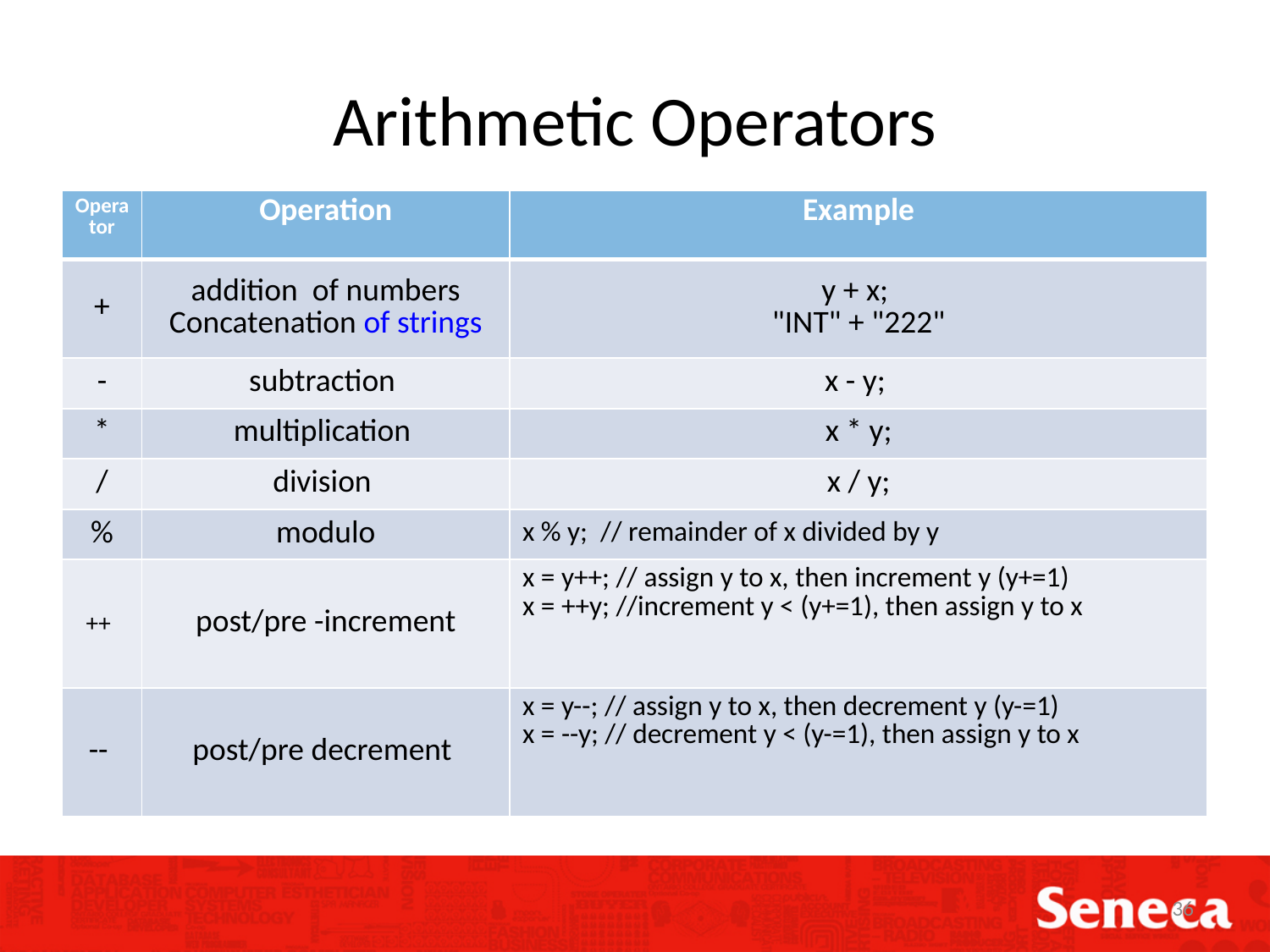

# Arithmetic Operators
| Operator | Operation | Example |
| --- | --- | --- |
| + | addition of numbers Concatenation of strings | y + x; "INT" + "222" |
| - | subtraction | x - y; |
| \* | multiplication | x \* y; |
| / | division | x / y; |
| % | modulo | x % y; // remainder of x divided by y |
| ++ | post/pre -increment | x = y++; // assign y to x, then increment y (y+=1) x = ++y; //increment y < (y+=1), then assign y to x |
| -- | post/pre decrement | x = y--; // assign y to x, then decrement y (y-=1) x = --y; // decrement y < (y-=1), then assign y to x |
36